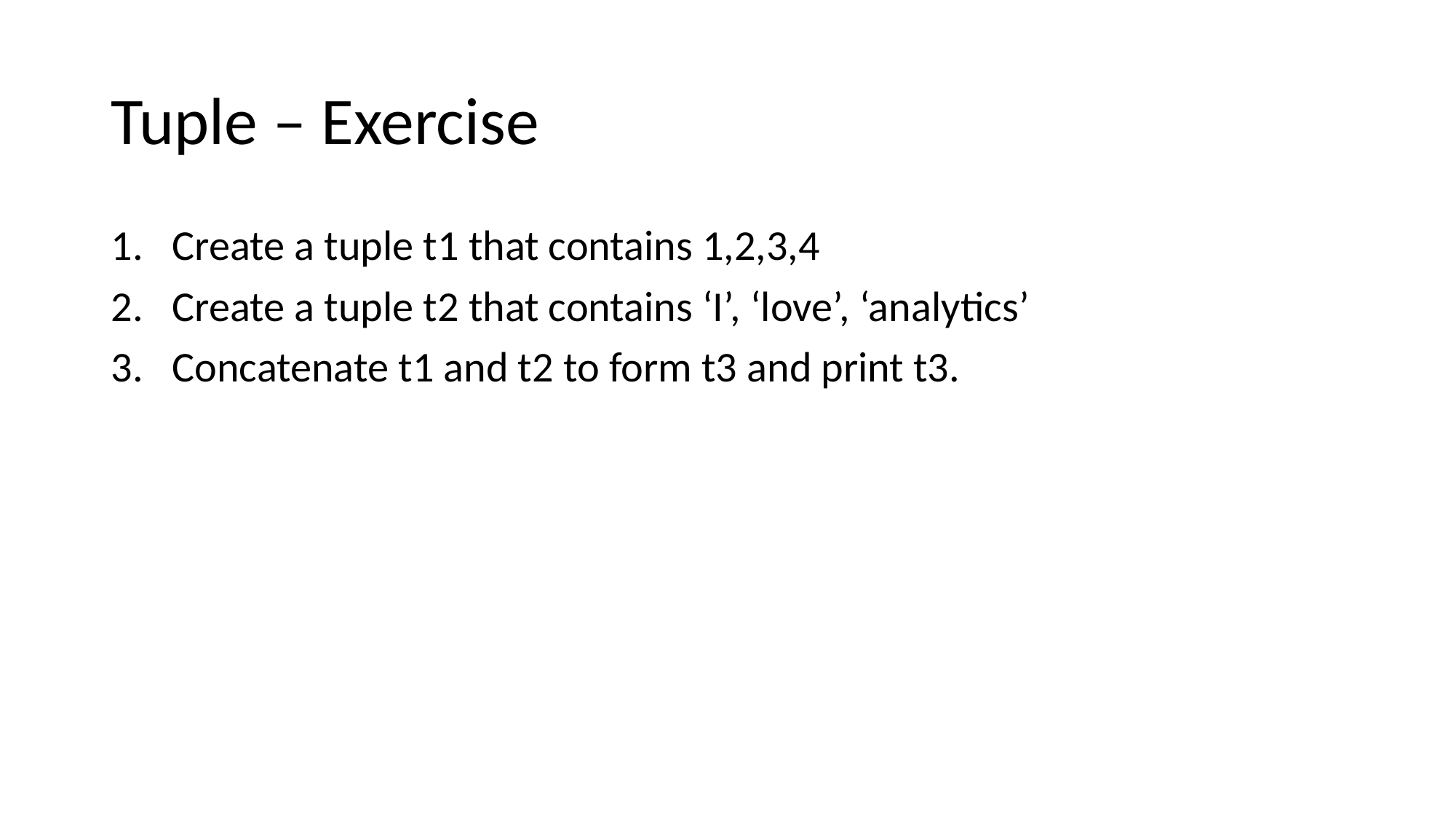

# Tuple – Exercise
Create a tuple t1 that contains 1,2,3,4
Create a tuple t2 that contains ‘I’, ‘love’, ‘analytics’
Concatenate t1 and t2 to form t3 and print t3.